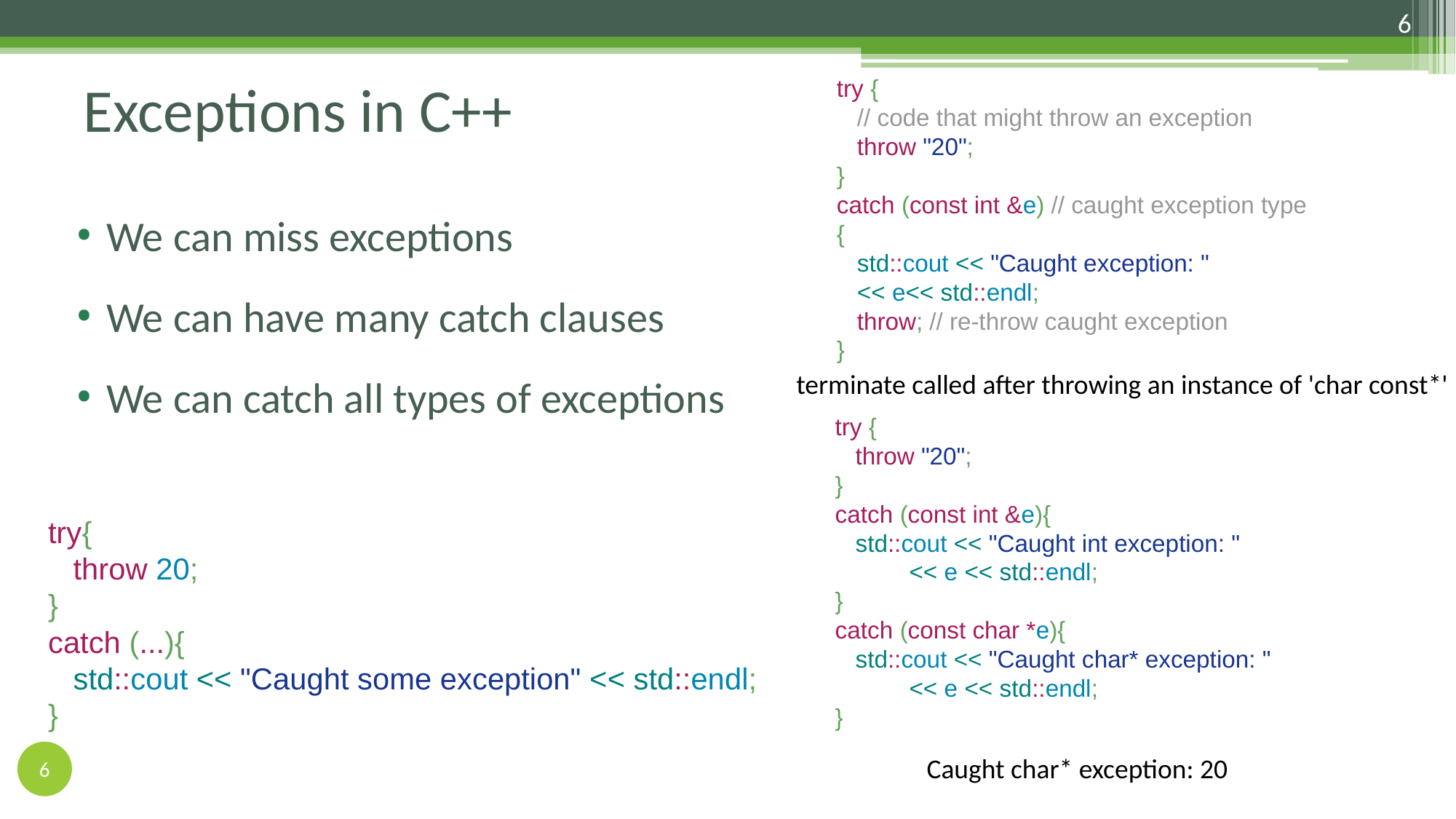

6
# Exceptions in C++
try {
   // code that might throw an exception
   throw "20";
}
catch (const int &e) // caught exception type
{
   std::cout << "Caught exception: "
   << e<< std::endl;
   throw; // re-throw caught exception
}
We can miss exceptions
We can have many catch clauses
We can catch all types of exceptions
terminate called after throwing an instance of 'char const*'
try {
   throw "20";
}
catch (const int &e){
   std::cout << "Caught int exception: "
           << e << std::endl;
}
catch (const char *e){
   std::cout << "Caught char* exception: "
           << e << std::endl;
}
try{
   throw 20;
}
catch (...){
   std::cout << "Caught some exception" << std::endl;
}
Caught char* exception: 20